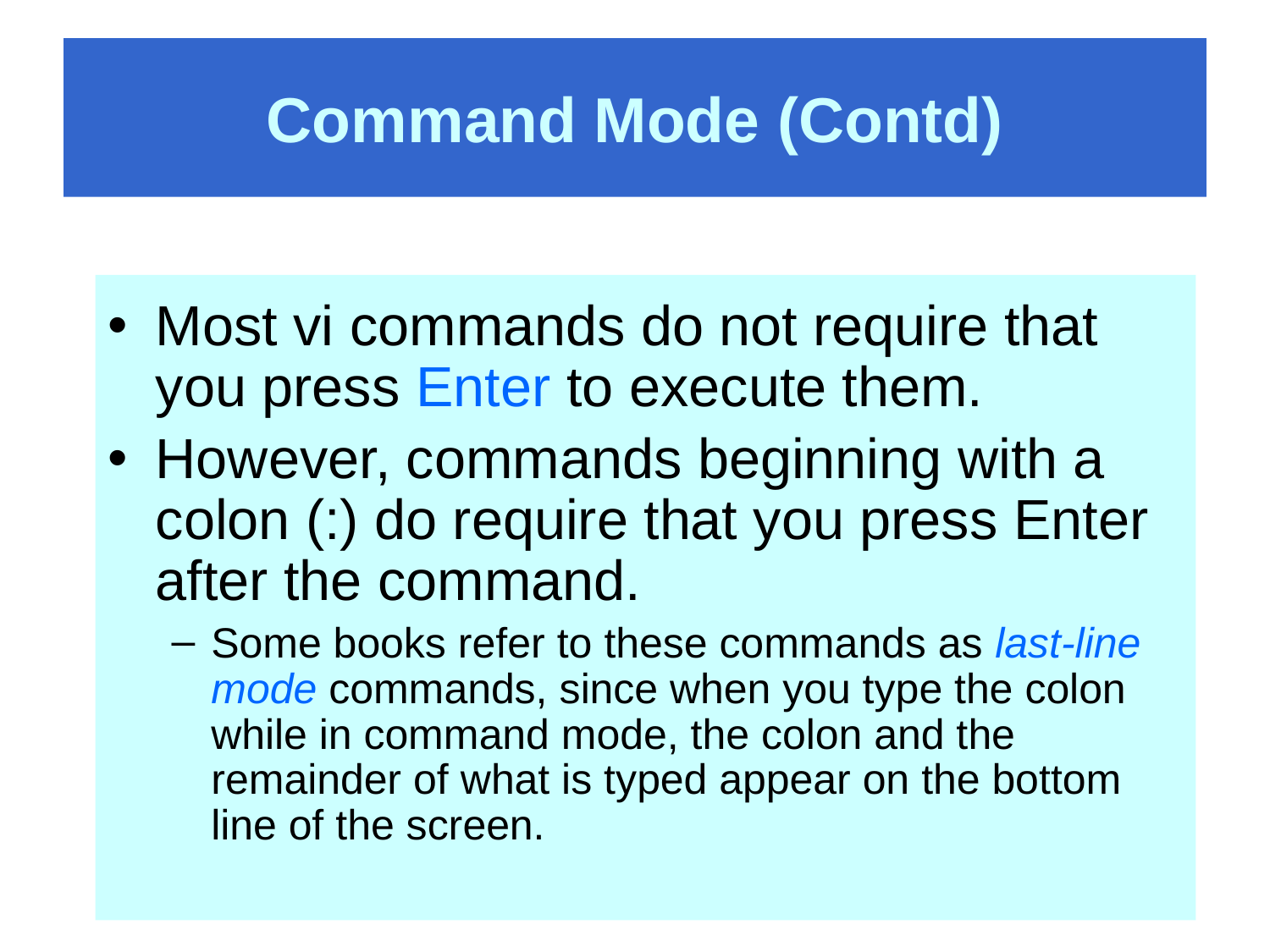

# Command Mode (Contd)

Most vi commands do not require that you press Enter to execute them.
However, commands beginning with a colon (:) do require that you press Enter after the command.
Some books refer to these commands as last-line mode commands, since when you type the colon while in command mode, the colon and the remainder of what is typed appear on the bottom line of the screen.